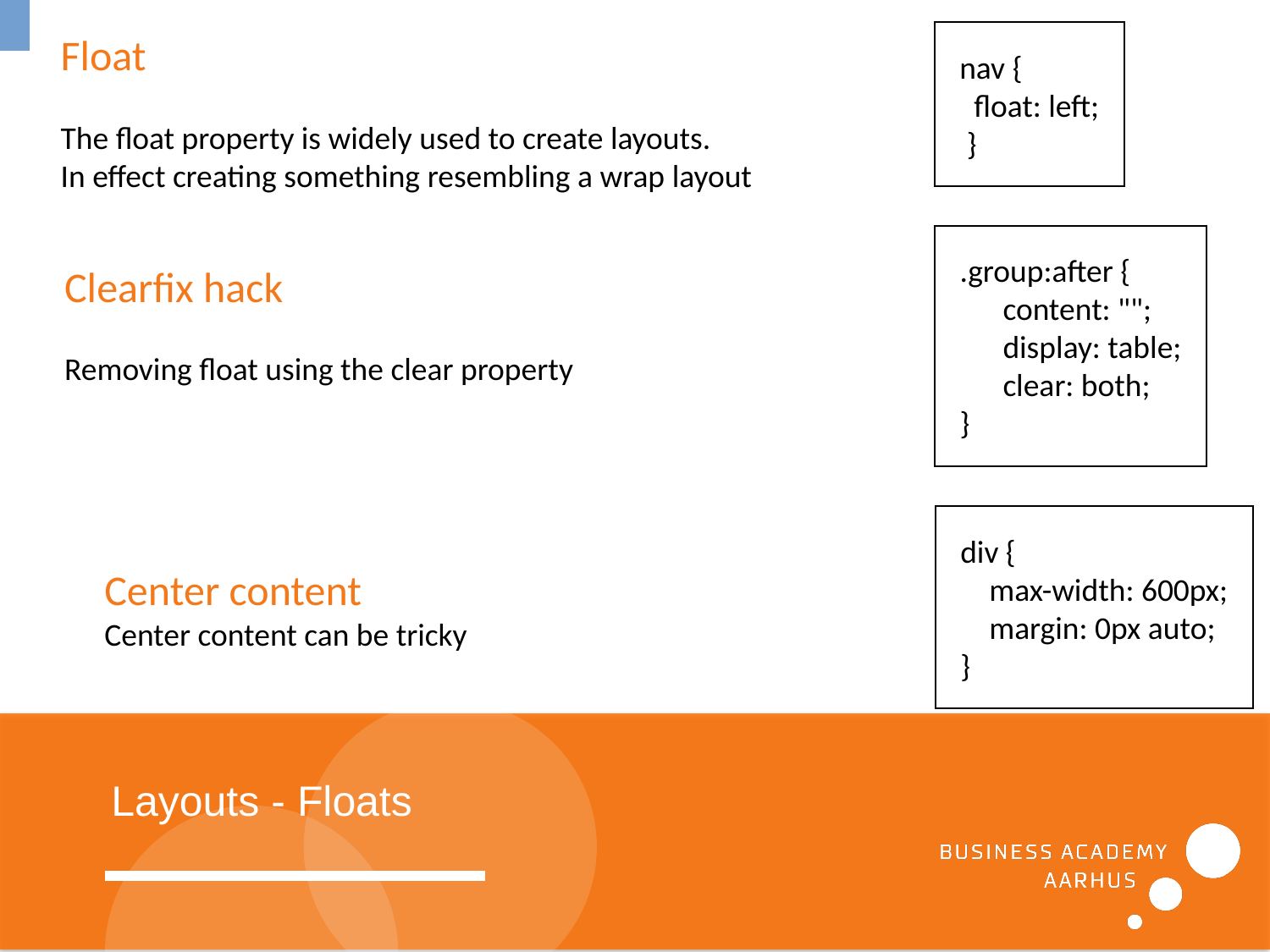

Float

The float property is widely used to create layouts.
In effect creating something resembling a wrap layout
nav {
  float: left;
 }
.group:after {
      content: "";
      display: table;
      clear: both;
}
Clearfix hack

Removing float using the clear property
div {
    max-width: 600px;
    margin: 0px auto;
}
Center content
Center content can be tricky
Layouts - Floats